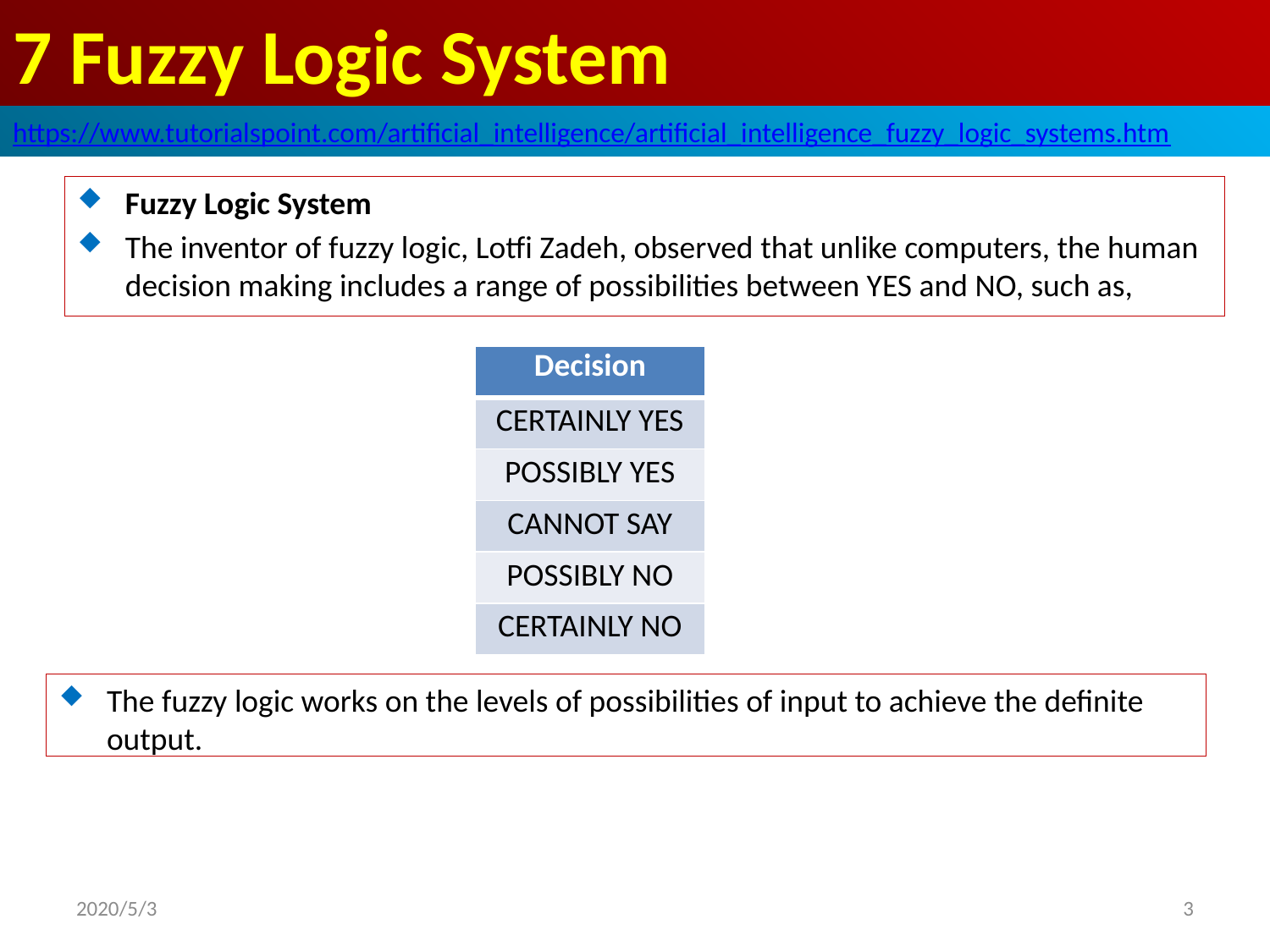

# 7 Fuzzy Logic System
https://www.tutorialspoint.com/artificial_intelligence/artificial_intelligence_fuzzy_logic_systems.htm
Fuzzy Logic System
The inventor of fuzzy logic, Lotfi Zadeh, observed that unlike computers, the human decision making includes a range of possibilities between YES and NO, such as,
| Decision |
| --- |
| CERTAINLY YES |
| POSSIBLY YES |
| CANNOT SAY |
| POSSIBLY NO |
| CERTAINLY NO |
The fuzzy logic works on the levels of possibilities of input to achieve the definite output.
2020/5/3
3